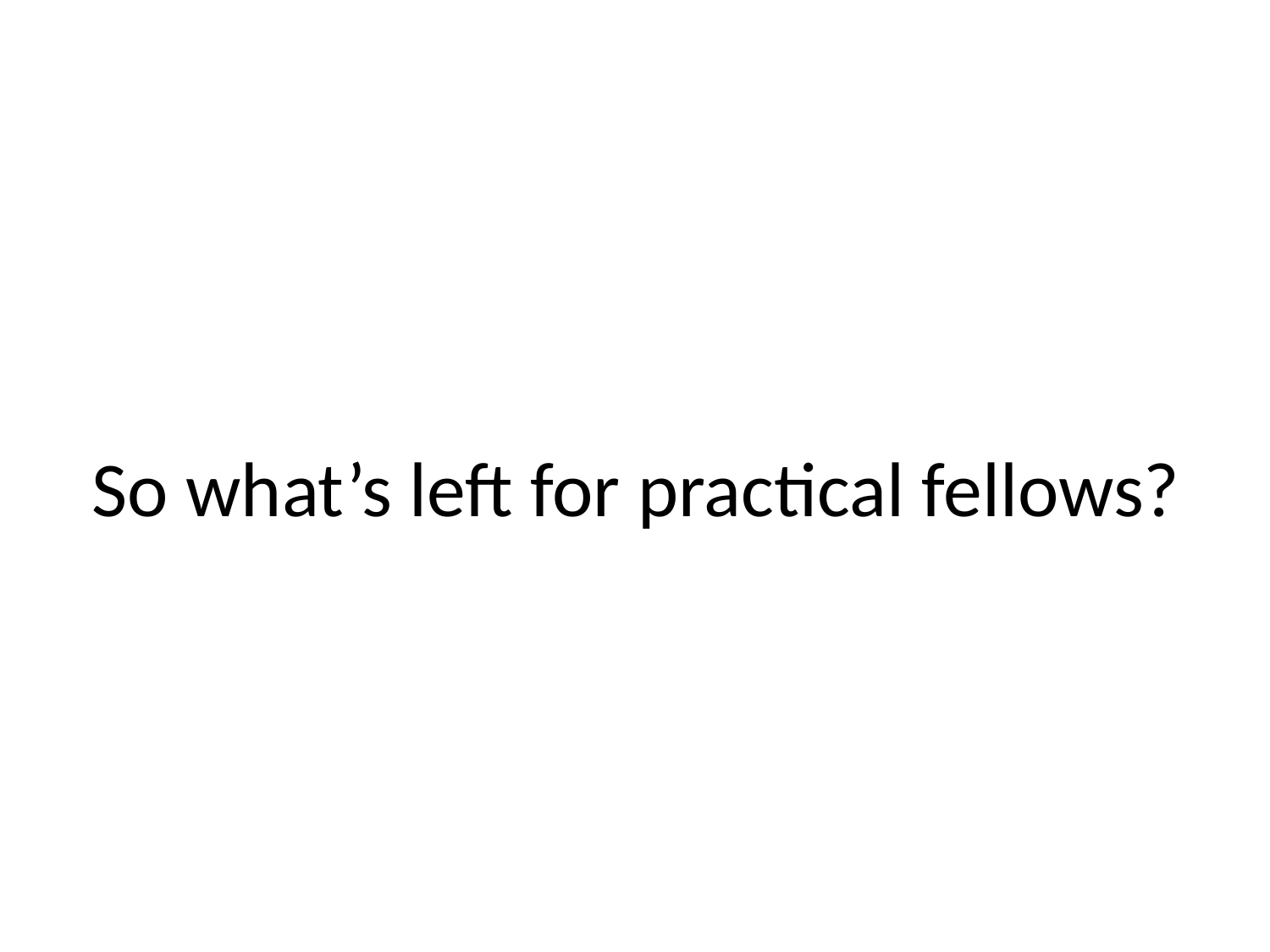

# So what’s left for practical fellows?